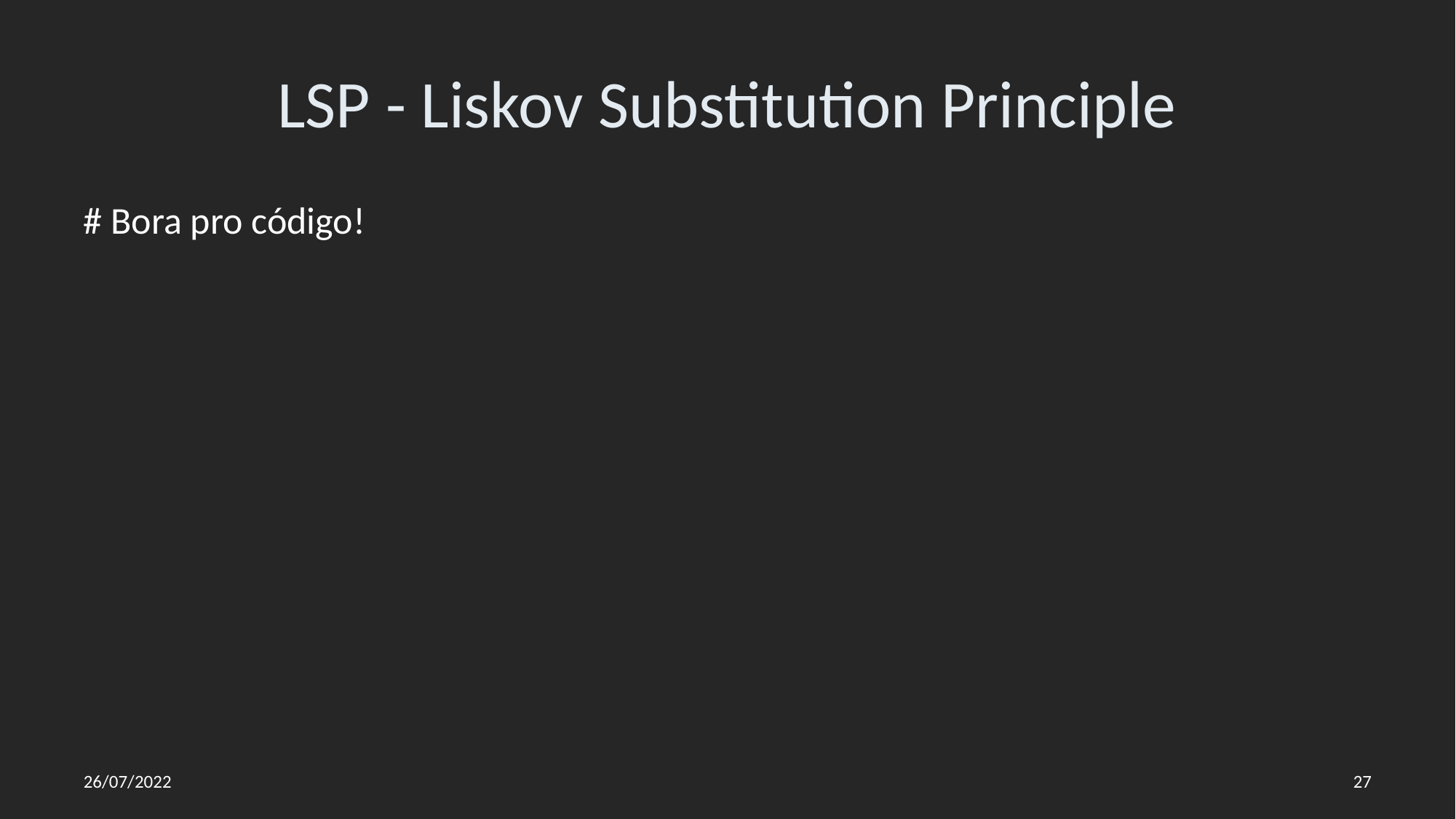

# LSP - Liskov Substitution Principle
# Bora pro código!
26/07/2022
27